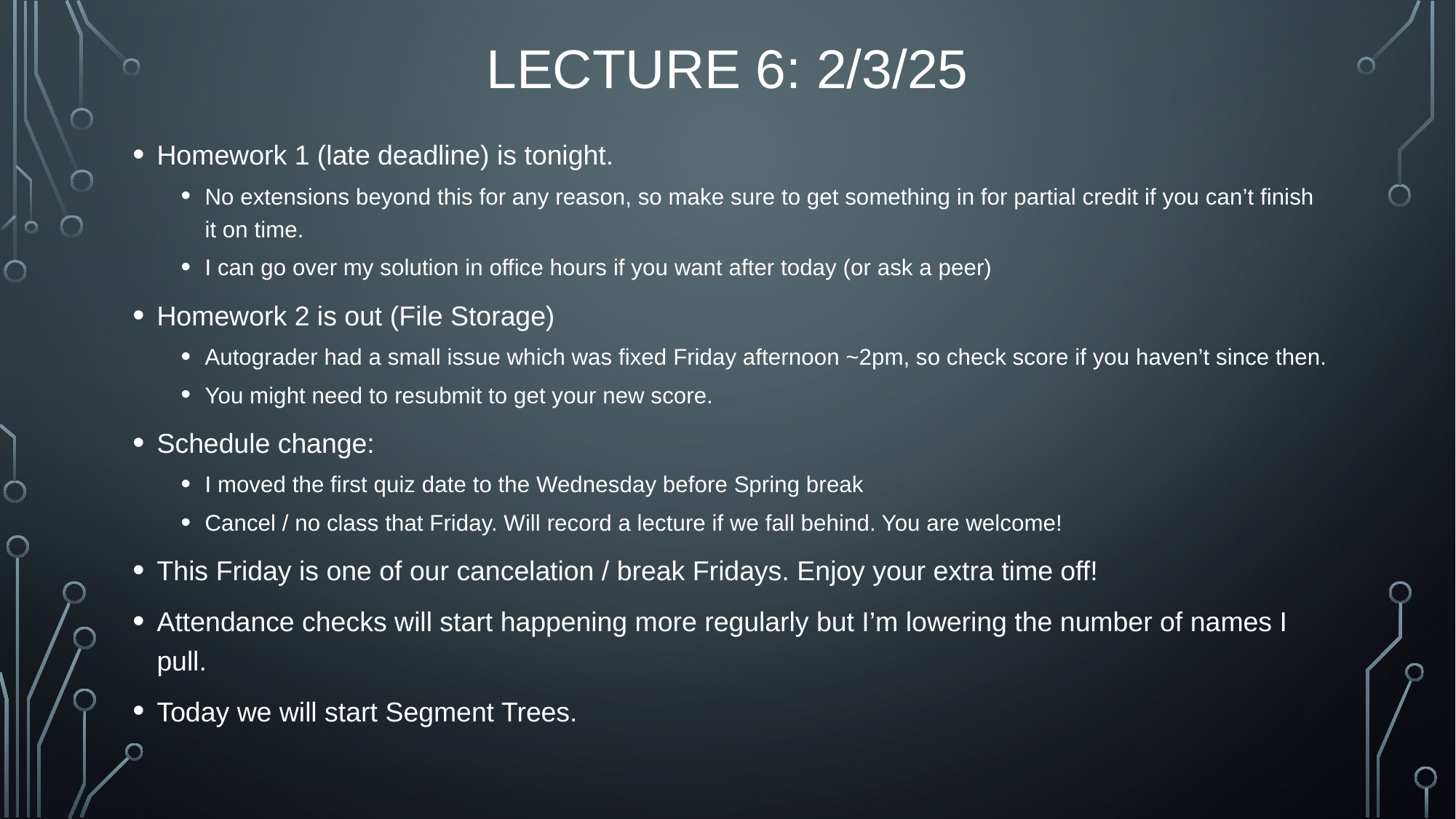

# Lecture 6: 2/3/25
Homework 1 (late deadline) is tonight.
No extensions beyond this for any reason, so make sure to get something in for partial credit if you can’t finish it on time.
I can go over my solution in office hours if you want after today (or ask a peer)
Homework 2 is out (File Storage)
Autograder had a small issue which was fixed Friday afternoon ~2pm, so check score if you haven’t since then.
You might need to resubmit to get your new score.
Schedule change:
I moved the first quiz date to the Wednesday before Spring break
Cancel / no class that Friday. Will record a lecture if we fall behind. You are welcome!
This Friday is one of our cancelation / break Fridays. Enjoy your extra time off!
Attendance checks will start happening more regularly but I’m lowering the number of names I pull.
Today we will start Segment Trees.